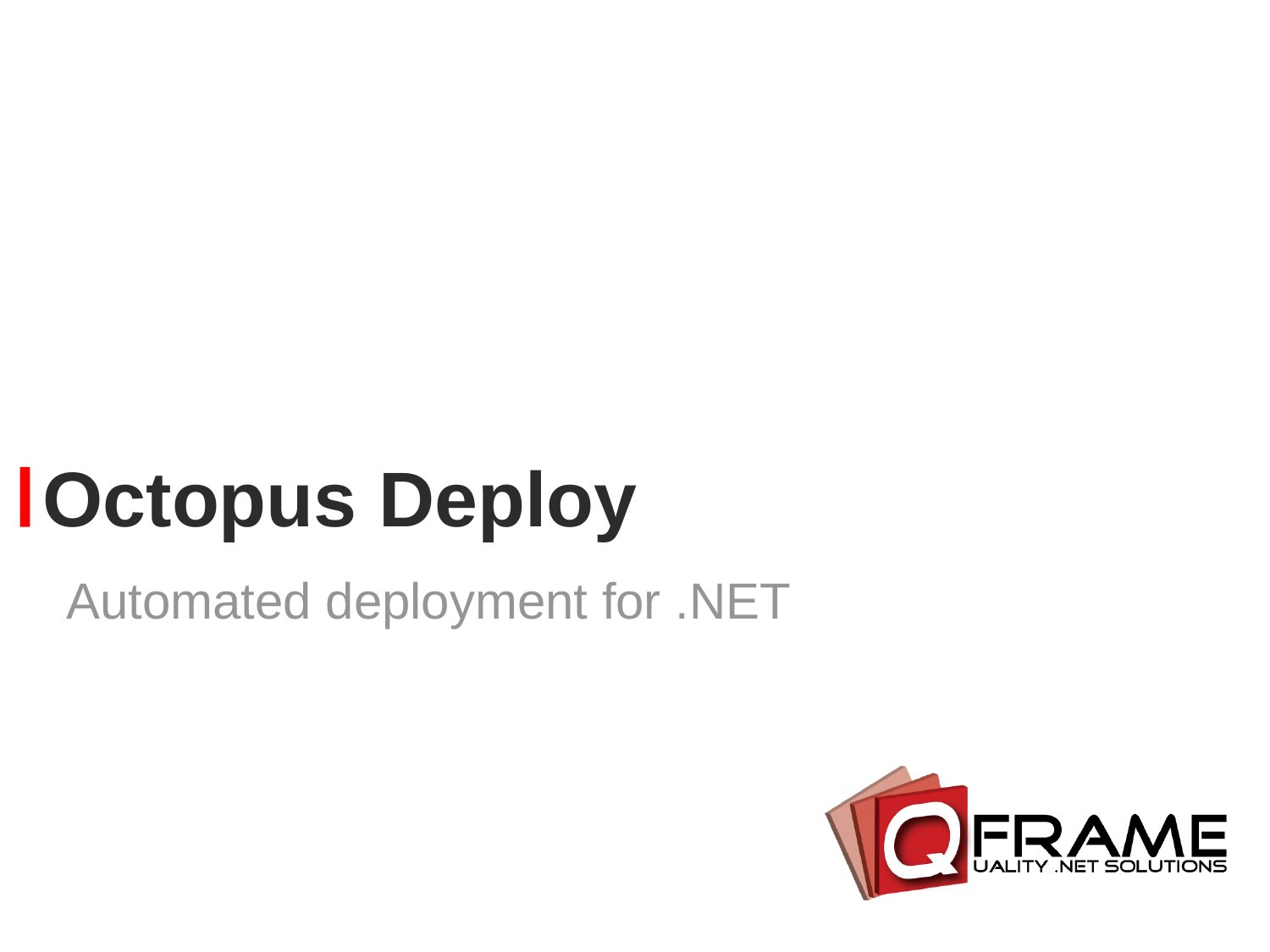

# Octopus Deploy
Automated deployment for .NET